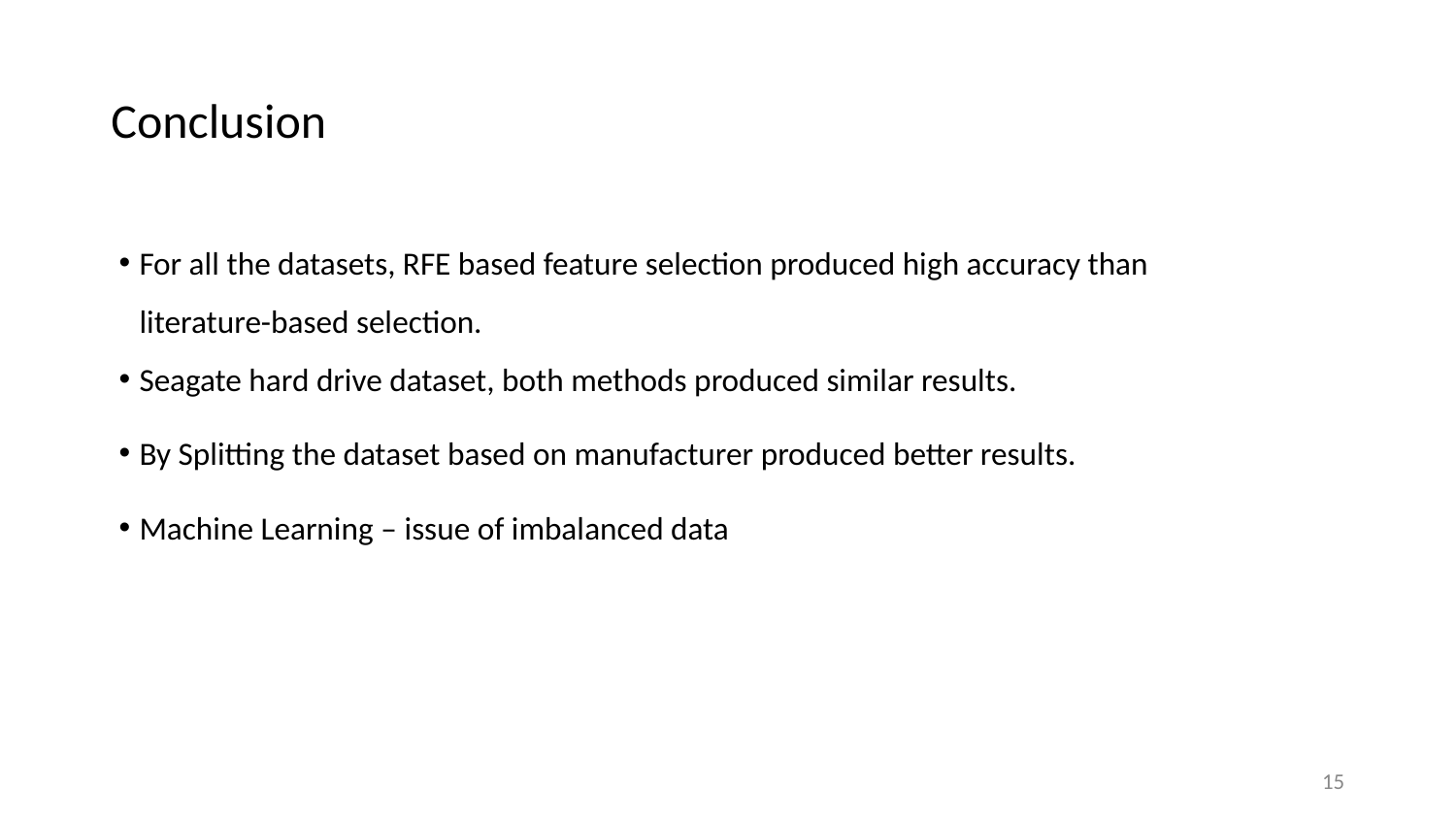

# Conclusion
For all the datasets, RFE based feature selection produced high accuracy than literature-based selection.
Seagate hard drive dataset, both methods produced similar results.
By Splitting the dataset based on manufacturer produced better results.
Machine Learning – issue of imbalanced data

15